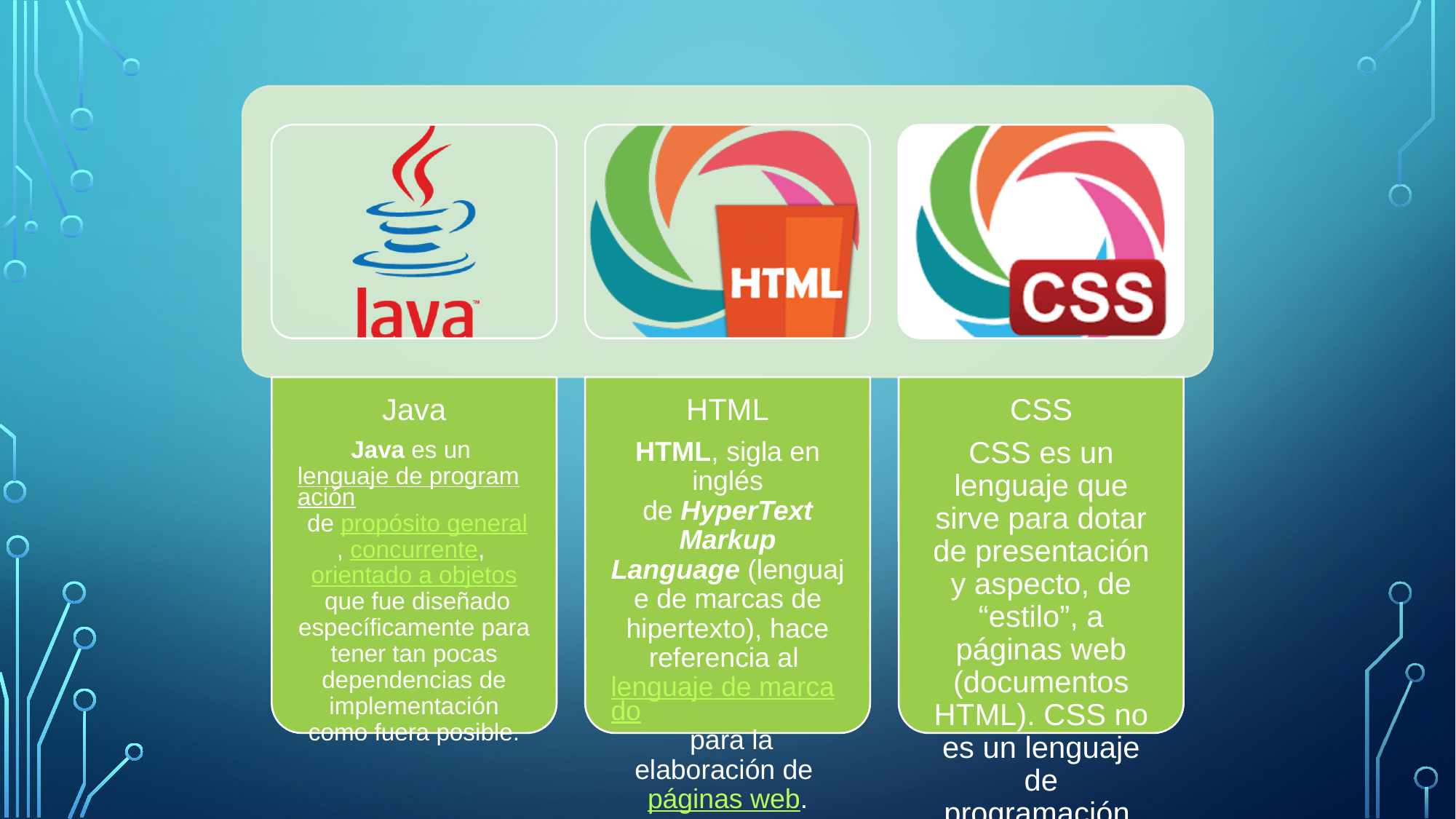

Java
Java es un lenguaje de programación de propósito general, concurrente, orientado a objetos que fue diseñado específicamente para tener tan pocas dependencias de implementación como fuera posible.
HTML
HTML, sigla en inglés de HyperText Markup Language (lenguaje de marcas de hipertexto), hace referencia al lenguaje de marcado para la elaboración de páginas web.
CSS
CSS es un lenguaje que sirve para dotar de presentación y aspecto, de “estilo”, a páginas web (documentos HTML). CSS no es un lenguaje de programación.